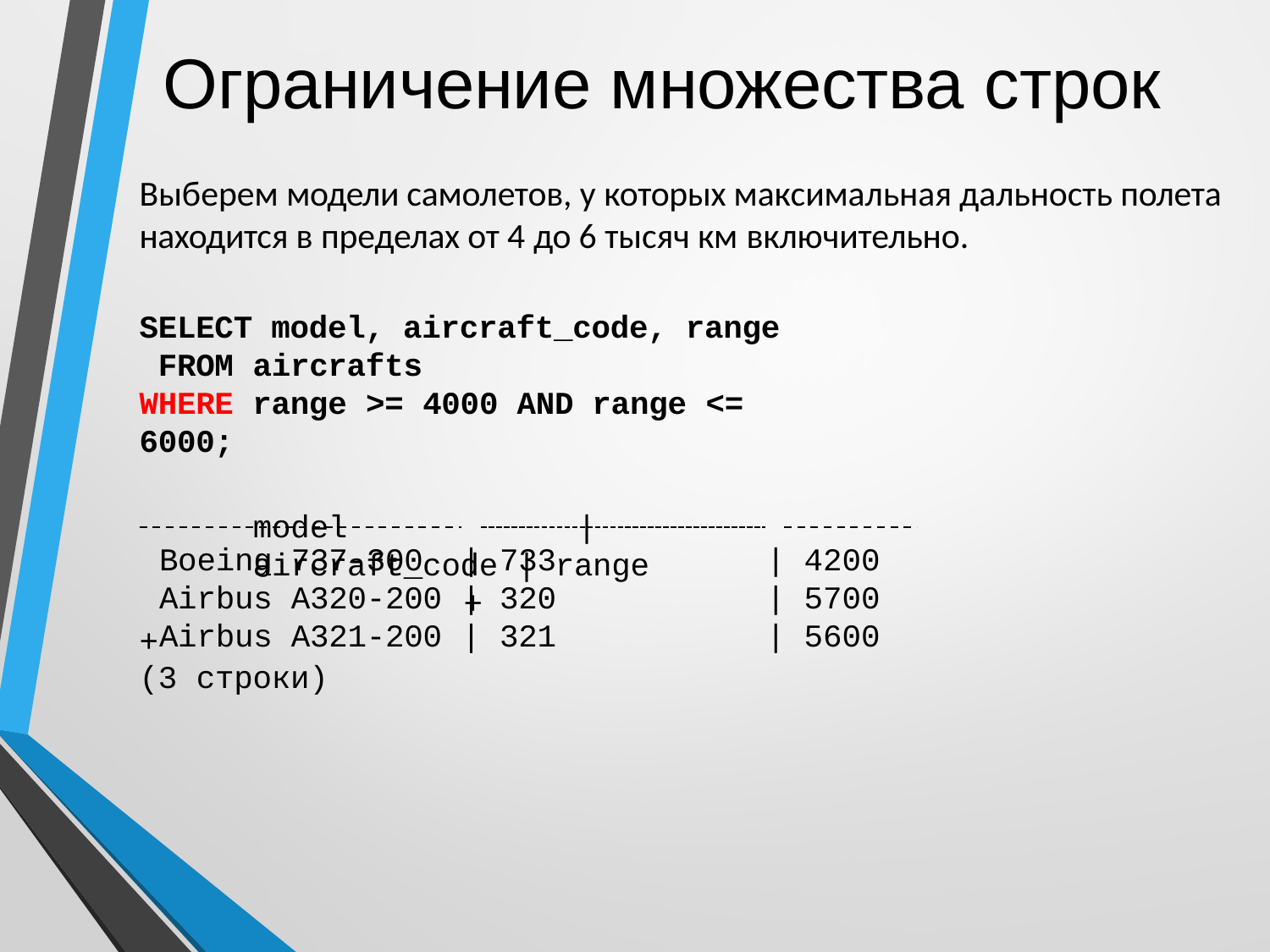

# Ограничение множества строк
Выберем модели самолетов, у которых максимальная дальность полета  находится в пределах от 4 до 6 тысяч км включительно.

SELECT model, aircraft_code, range  FROM aircrafts
WHERE range >= 4000 AND range <= 6000;

model	| aircraft_code | range
 	+	+

| Boeing | 737-300 | | | 733 | | | 4200 |
| --- | --- | --- | --- | --- | --- |
| Airbus | A320-200 | | | 320 | | | 5700 |
| Airbus | A321-200 | | | 321 | | | 5600 |
(3 строки)